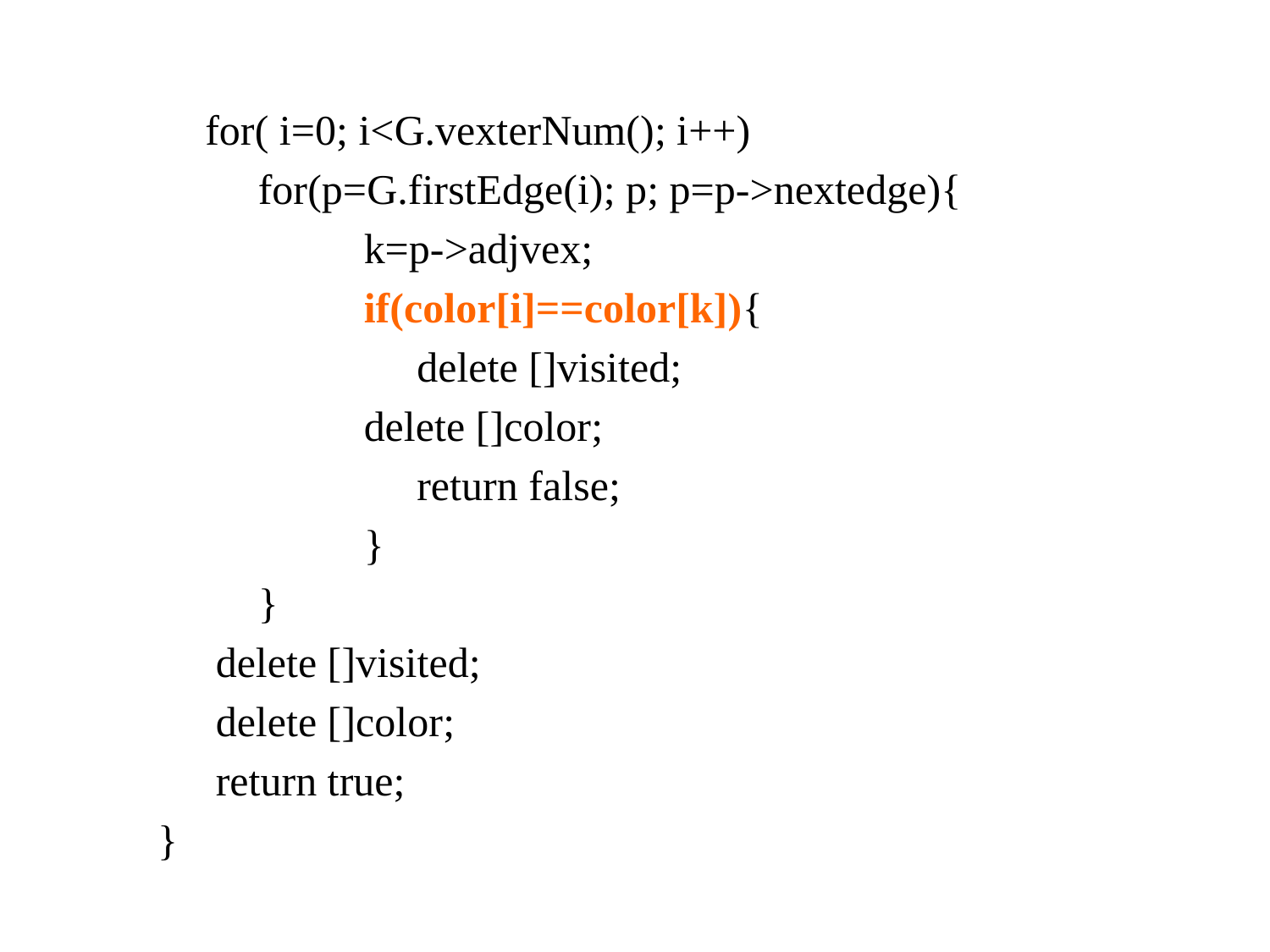

for( i=0; i<G.vexterNum(); i++)
	     for(p=G.firstEdge(i); p; p=p->nextedge){
		   k=p->adjvex;
		   if(color[i]==color[k]){
		        delete []visited;
	               delete []color;
		        return false;
		   }
	     }
	 delete []visited;
	 delete []color;
	 return true;
}